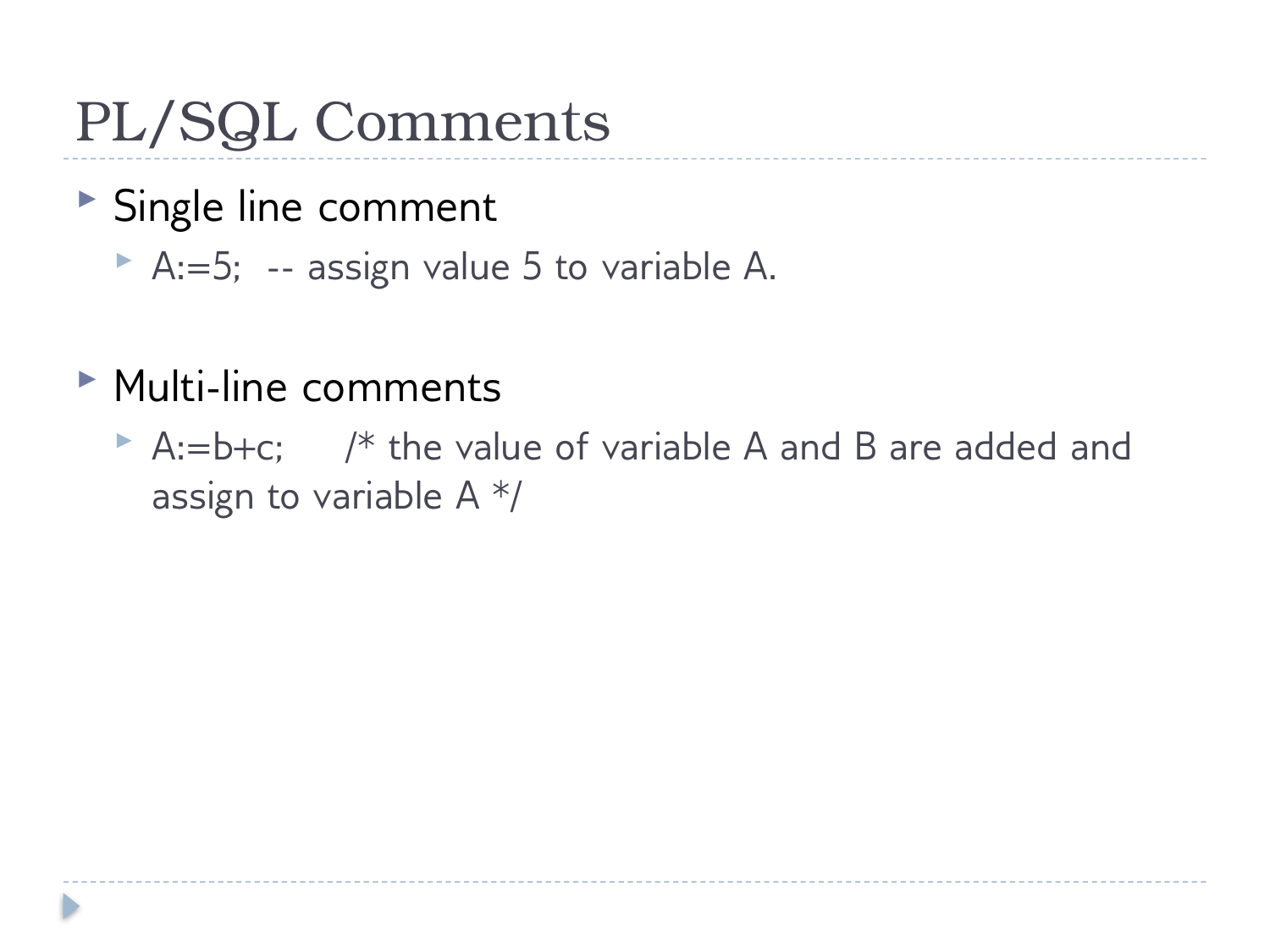

# PL/SQL Comments
Single line comment
A:=5;  -- assign value 5 to variable A.

Multi-line comments
A:=b+c;     /* the value of variable A and B are added and assign to variable A */